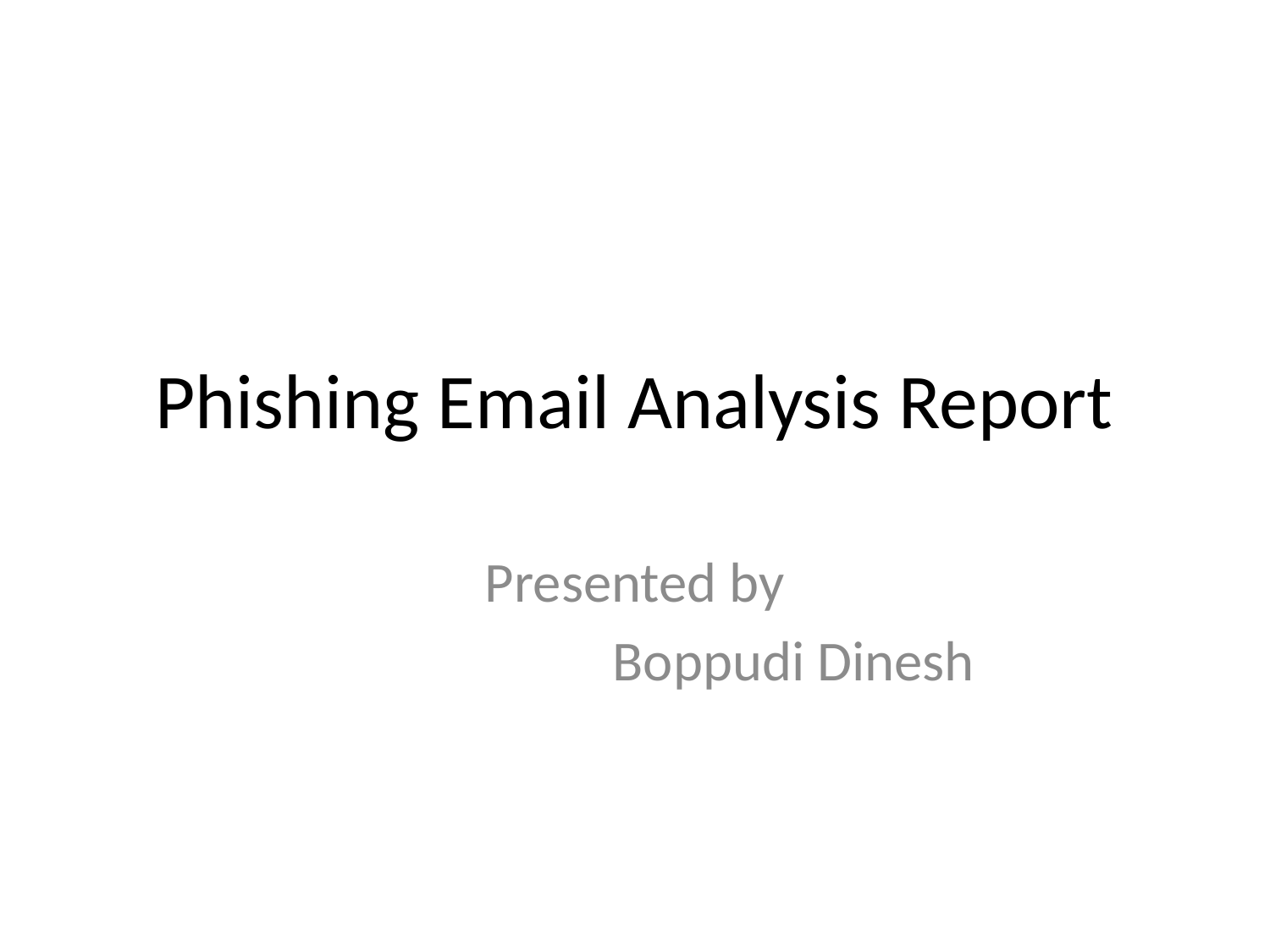

# Phishing Email Analysis Report
Presented by
                          Boppudi Dinesh